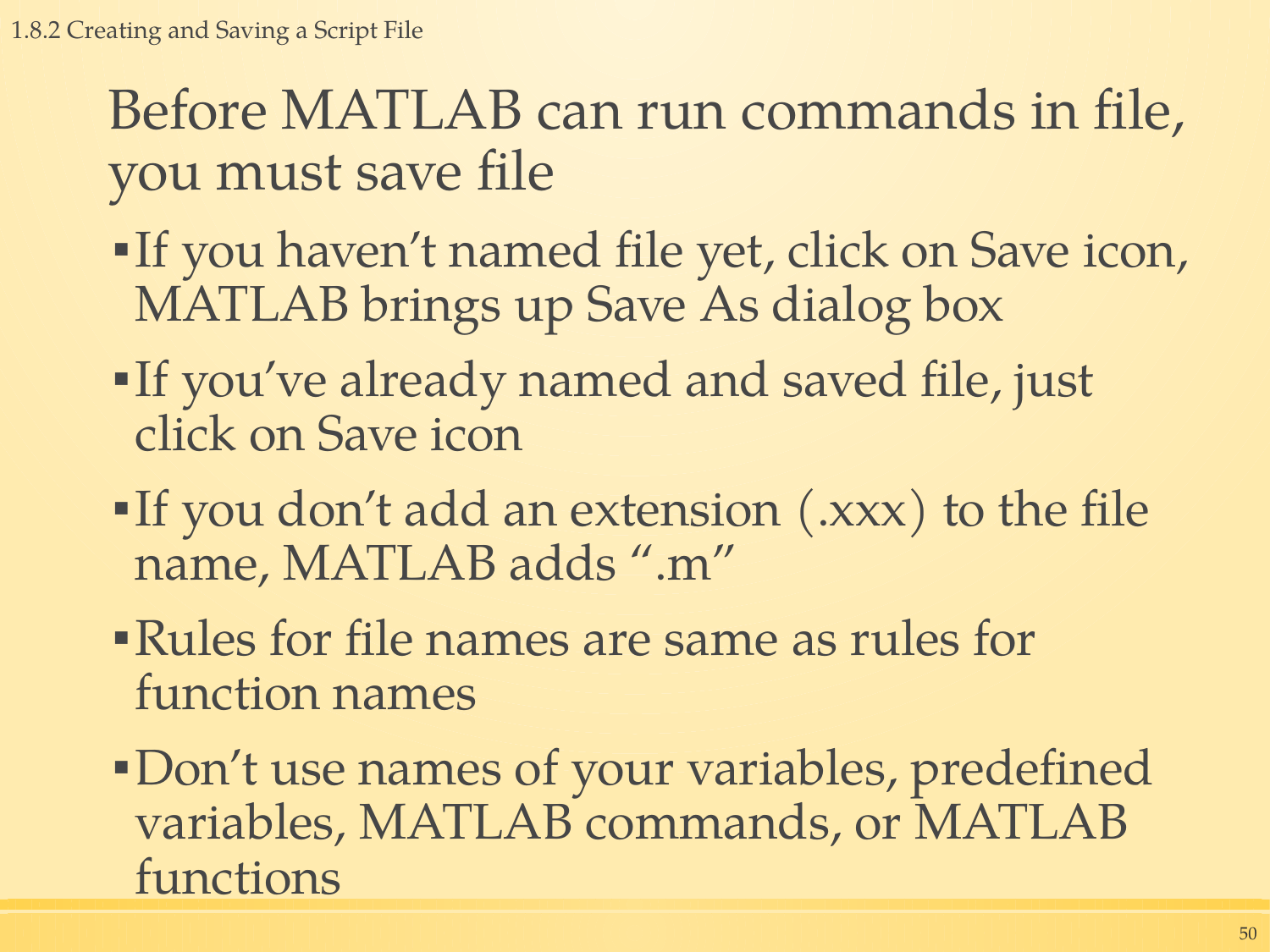

1.8.2 Creating and Saving a Script File
Before MATLAB can run commands in file, you must save file
If you haven’t named file yet, click on Save icon, MATLAB brings up Save As dialog box
If you’ve already named and saved file, just click on Save icon
If you don’t add an extension (.xxx) to the file name, MATLAB adds “.m”
Rules for file names are same as rules for function names
Don’t use names of your variables, predefined variables, MATLAB commands, or MATLAB functions
50